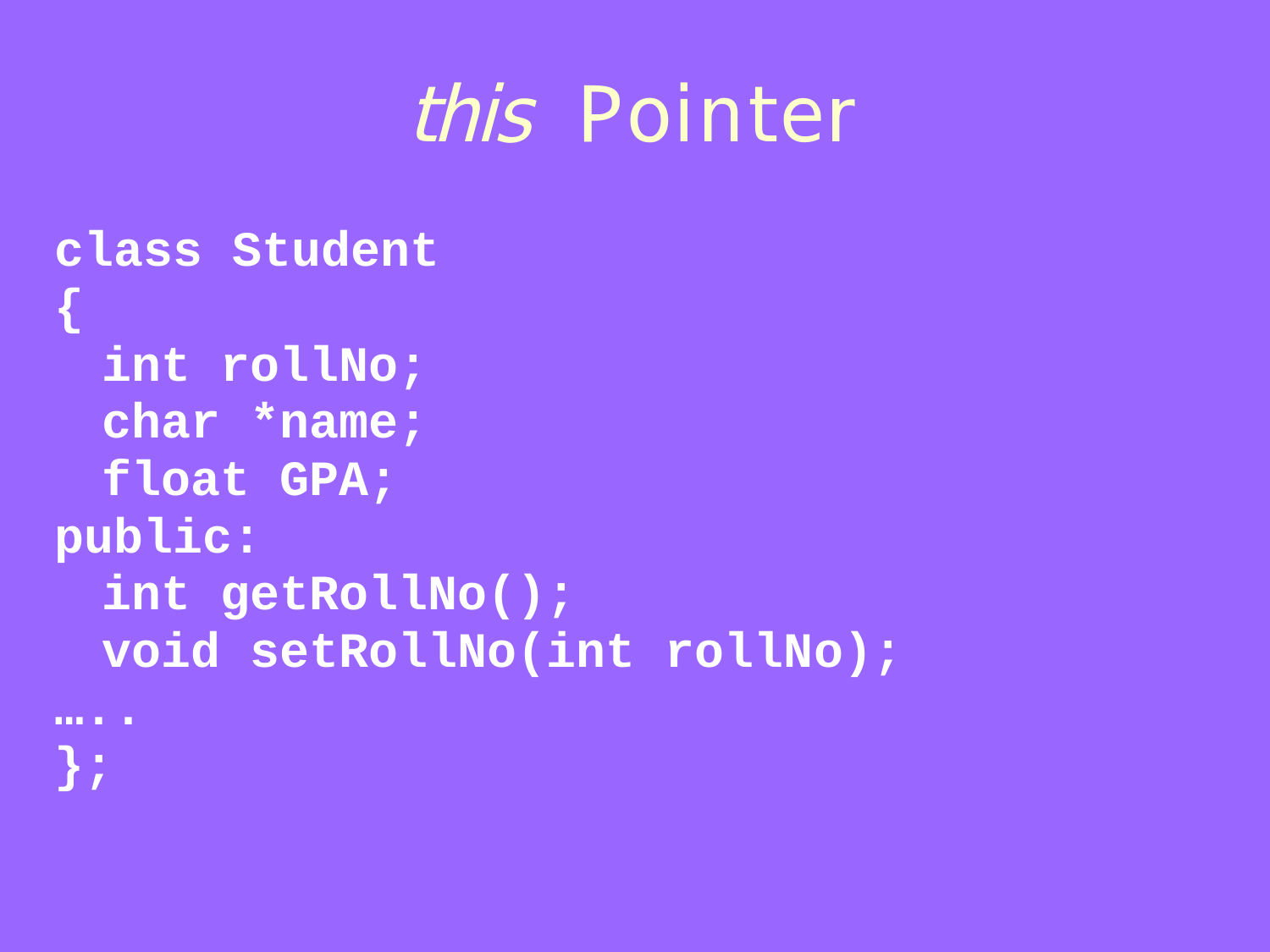

this  Pointer
class Student
{
	int rollNo;
	char *name;
	float GPA;
public:
	int getRollNo();
	void setRollNo(int rollNo);
…..
};